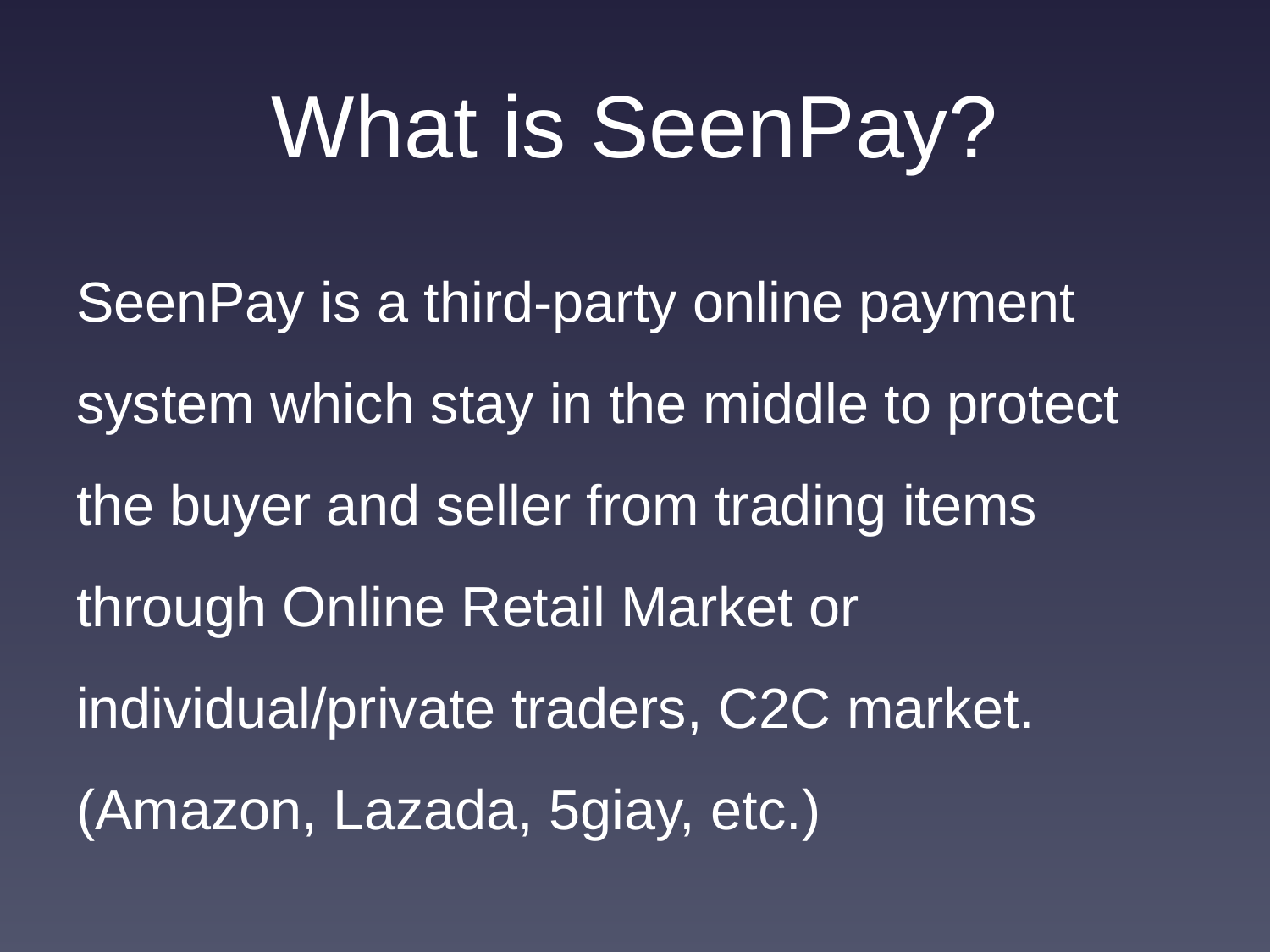

# What is SeenPay?
SeenPay is a third-party online payment system which stay in the middle to protect the buyer and seller from trading items through Online Retail Market or individual/private traders, C2C market. (Amazon, Lazada, 5giay, etc.)